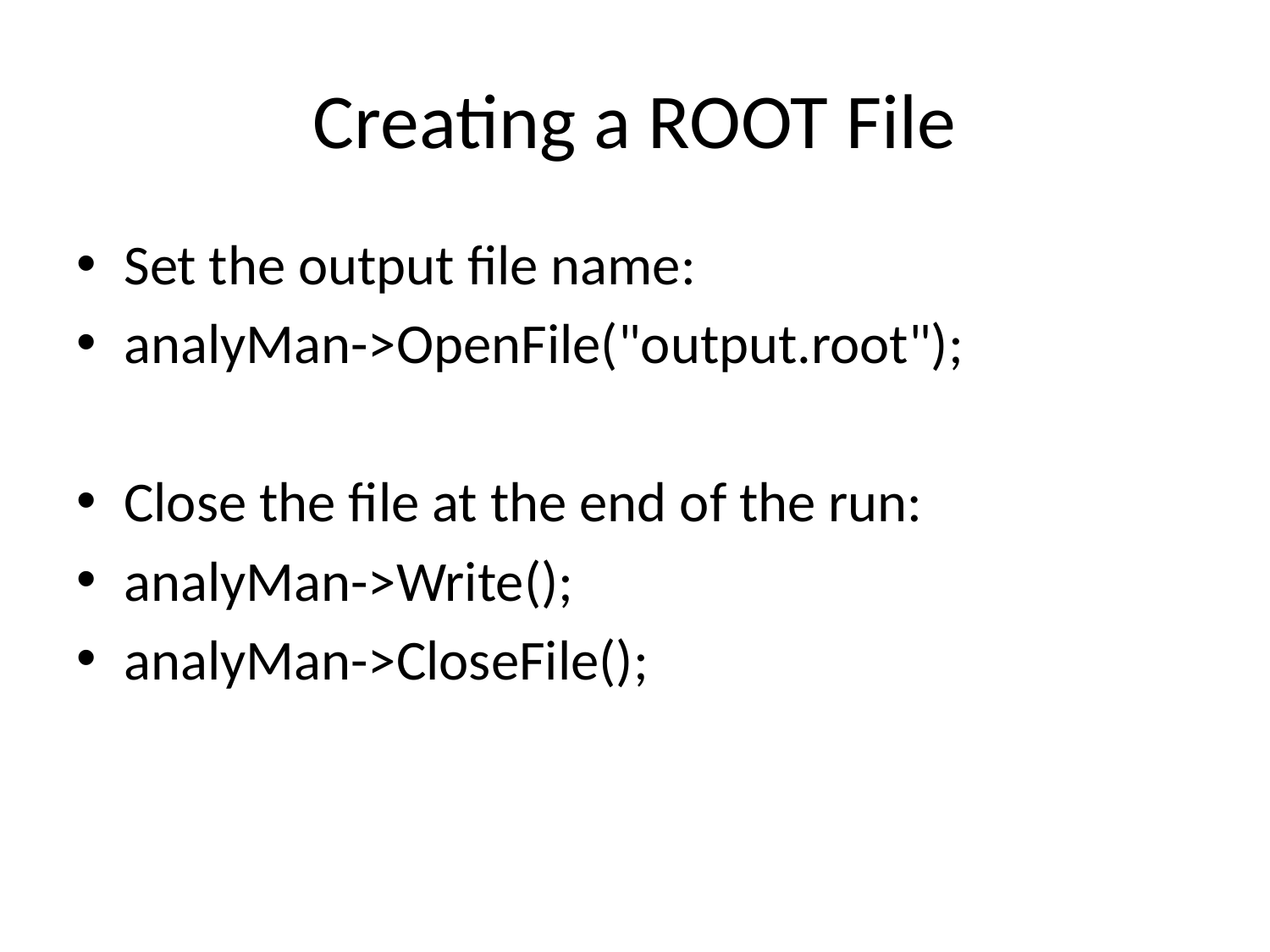

# Creating a ROOT File
Set the output file name:
analyMan->OpenFile("output.root");

Close the file at the end of the run:
analyMan->Write();
analyMan->CloseFile();